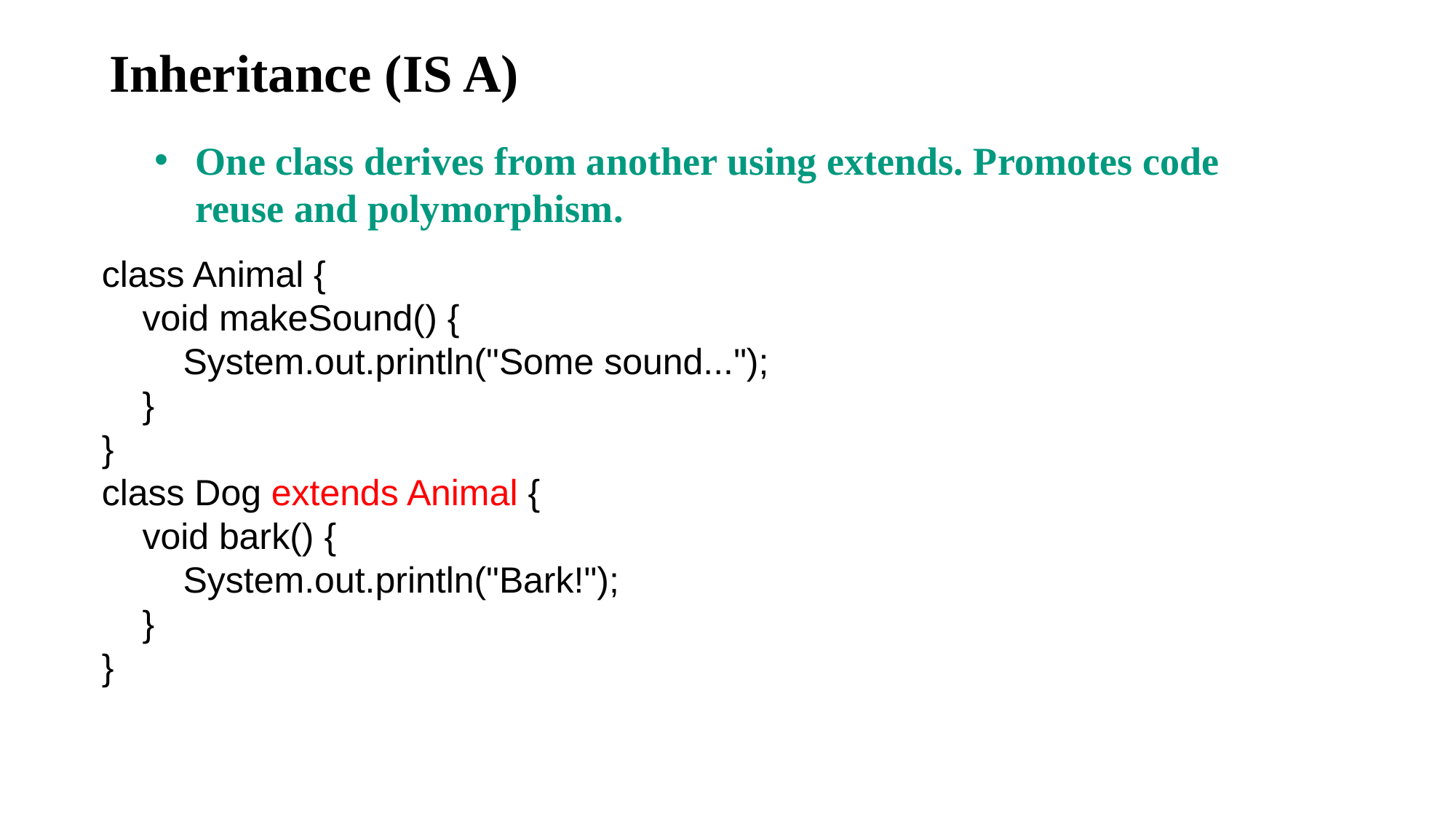

# Inheritance (IS A)
One class derives from another using extends. Promotes code reuse and polymorphism.
class Animal {
    void makeSound() {
        System.out.println("Some sound...");
    }
}
class Dog extends Animal {
    void bark() {
        System.out.println("Bark!");
    }
}